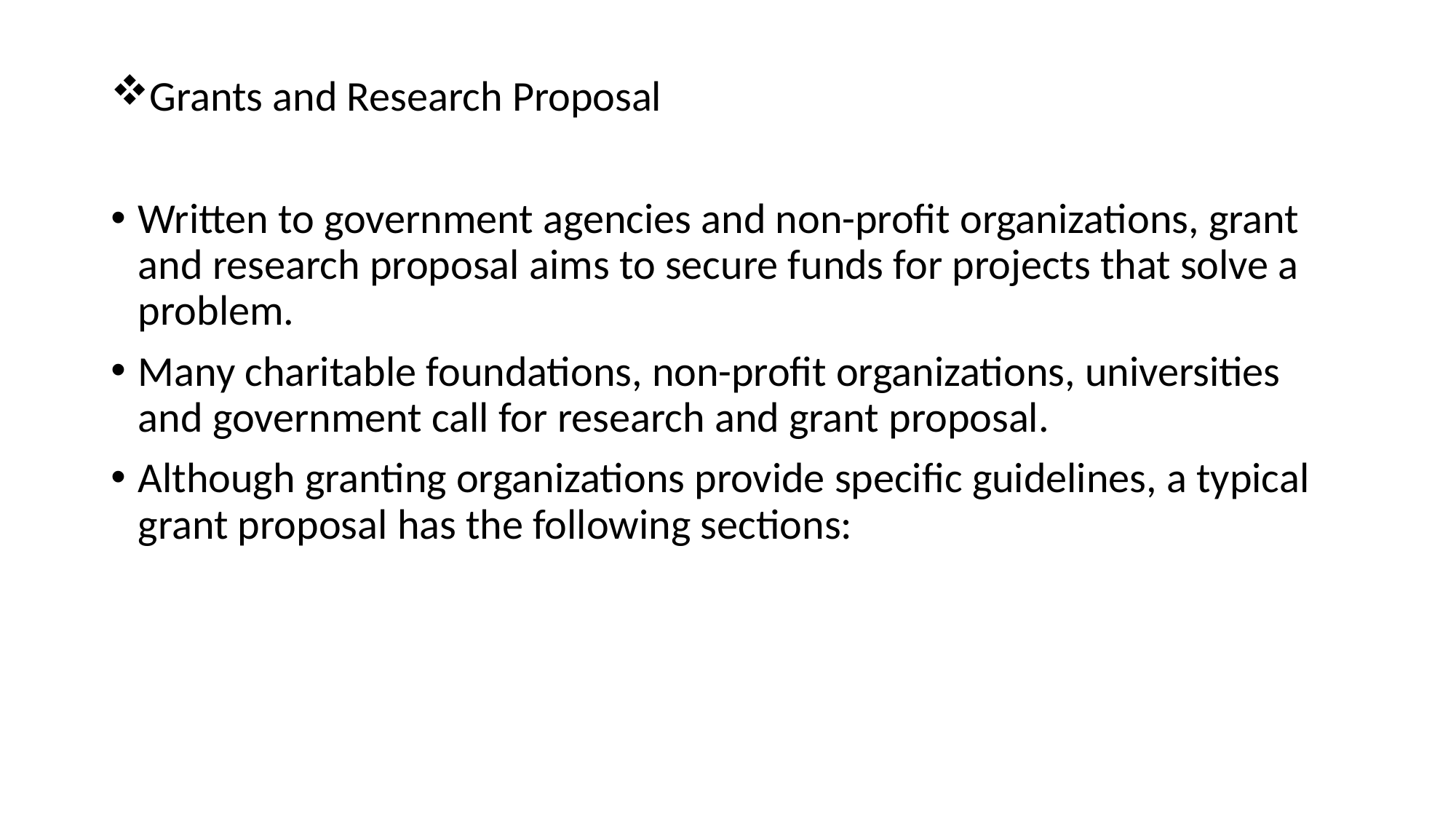

Grants and Research Proposal

Written to government agencies and non-profit organizations, grant and research proposal aims to secure funds for projects that solve a problem.
Many charitable foundations, non-profit organizations, universities and government call for research and grant proposal.
Although granting organizations provide specific guidelines, a typical grant proposal has the following sections: